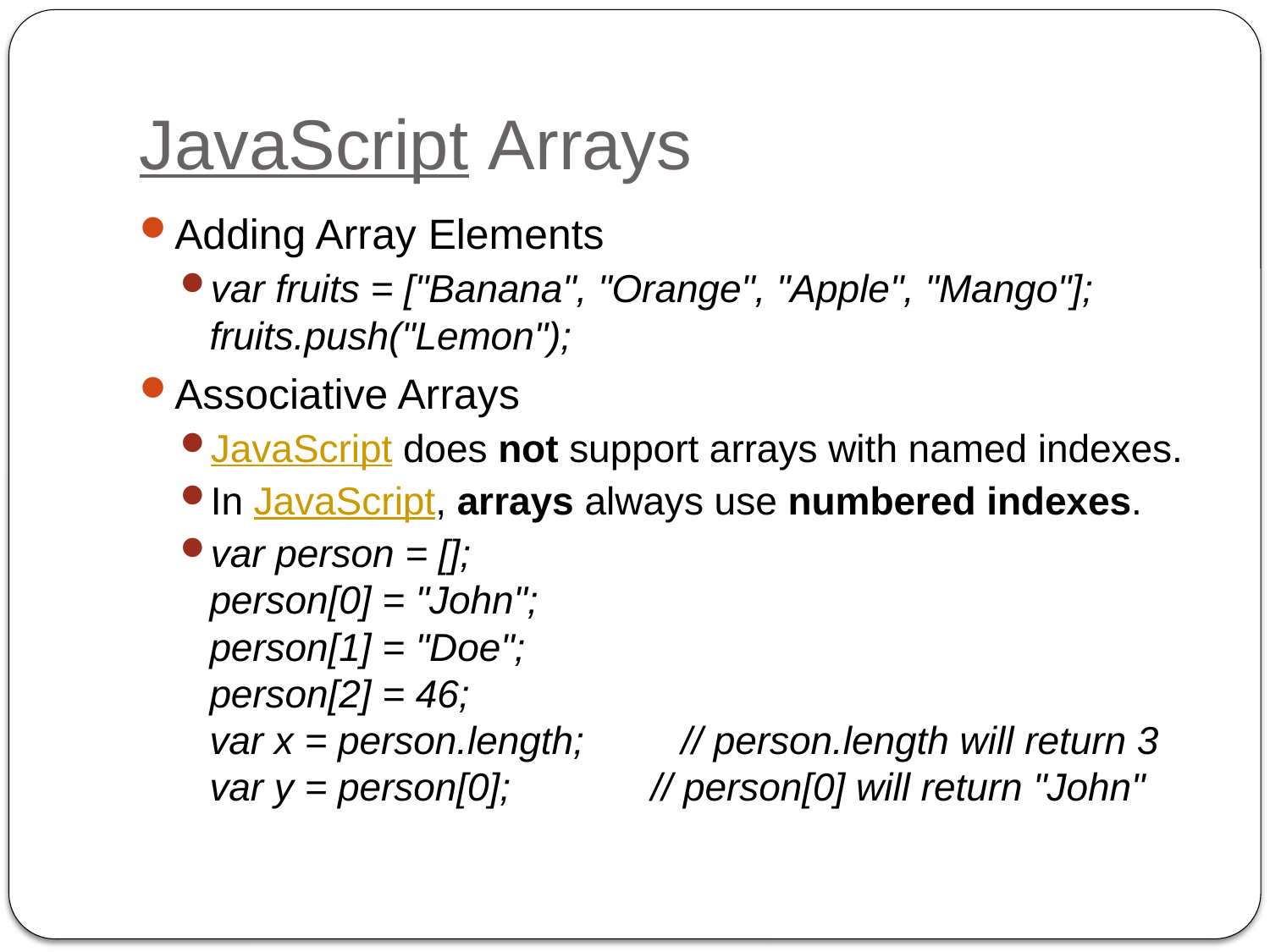

# JavaScript Arrays
Adding Array Elements
var fruits = ["Banana", "Orange", "Apple", "Mango"];
fruits.push("Lemon");
Associative Arrays
JavaScript does not support arrays with named indexes.
In JavaScript, arrays always use numbered indexes.
var person = [];
person[0] = "John";
person[1] = "Doe";
person[2] = 46;
var x = person.length;         // person.length will return 3
var y = person[0];             // person[0] will return "John"